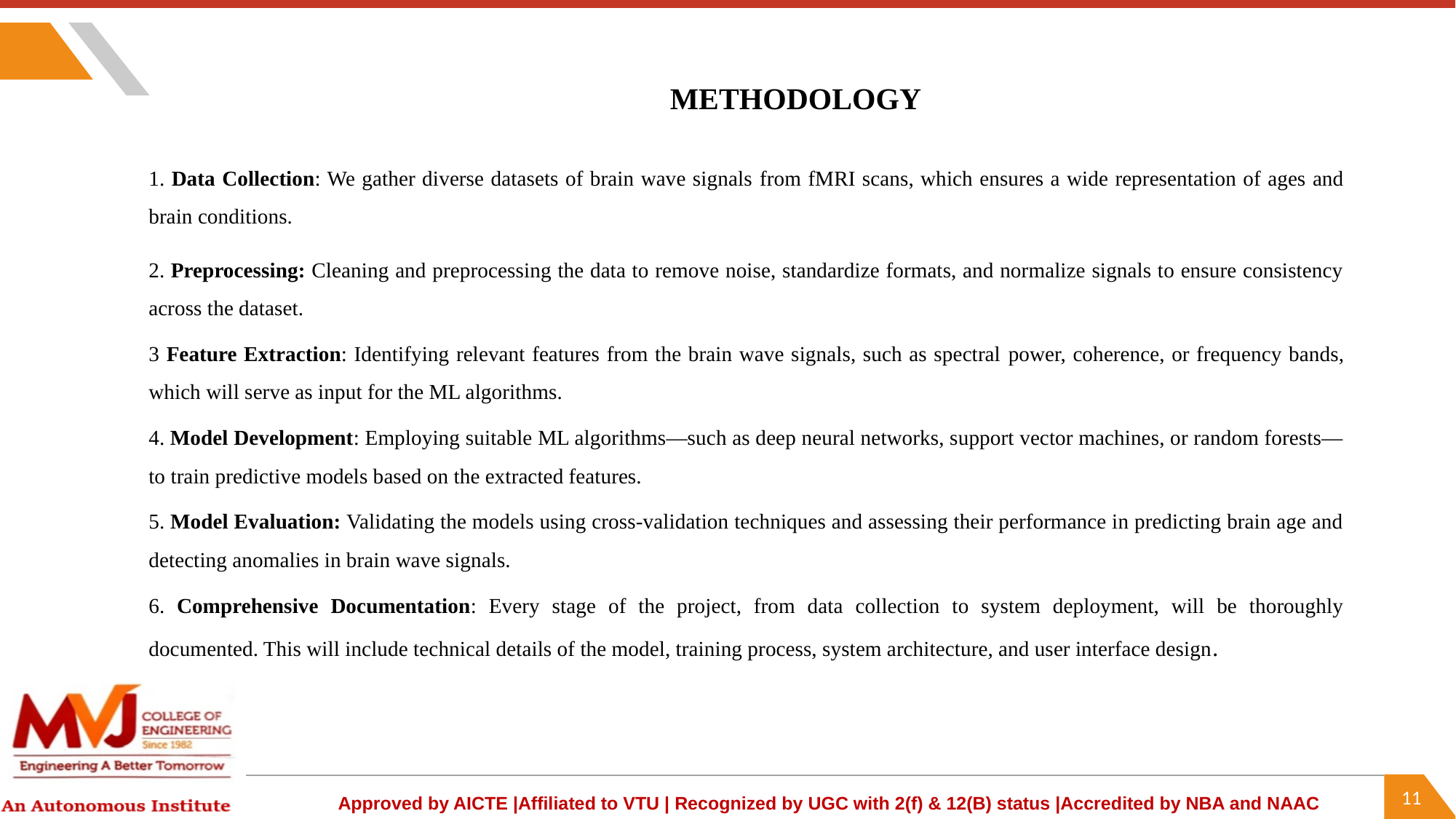

# METHODOLOGY
1. Data Collection: We gather diverse datasets of brain wave signals from fMRI scans, which ensures a wide representation of ages and brain conditions.
2. Preprocessing: Cleaning and preprocessing the data to remove noise, standardize formats, and normalize signals to ensure consistency across the dataset.
3 Feature Extraction: Identifying relevant features from the brain wave signals, such as spectral power, coherence, or frequency bands, which will serve as input for the ML algorithms.
4. Model Development: Employing suitable ML algorithms—such as deep neural networks, support vector machines, or random forests—to train predictive models based on the extracted features.
5. Model Evaluation: Validating the models using cross-validation techniques and assessing their performance in predicting brain age and detecting anomalies in brain wave signals.
6. Comprehensive Documentation: Every stage of the project, from data collection to system deployment, will be thoroughly documented. This will include technical details of the model, training process, system architecture, and user interface design.